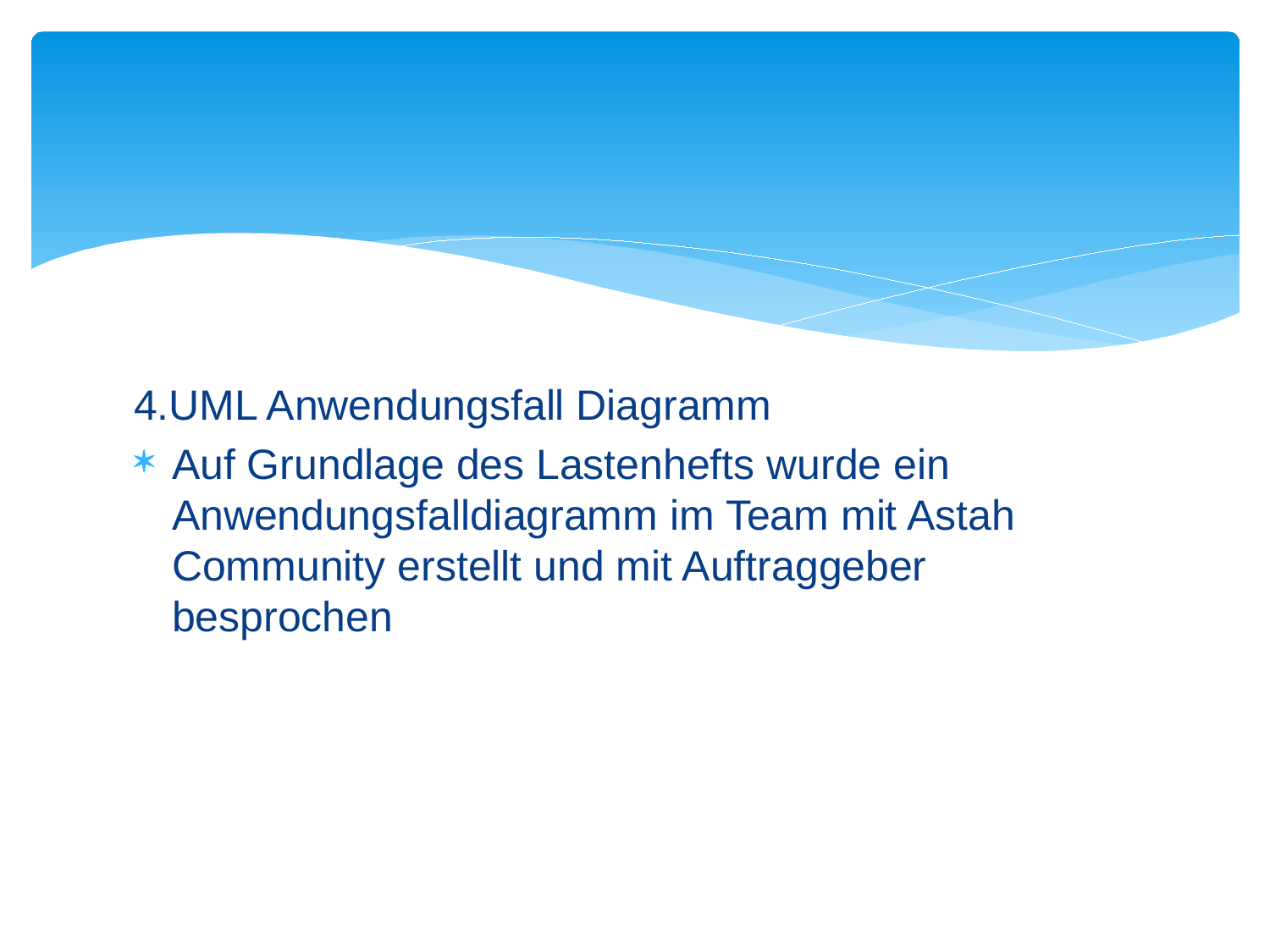

#
4.UML Anwendungsfall Diagramm
Auf Grundlage des Lastenhefts wurde ein Anwendungsfalldiagramm im Team mit Astah Community erstellt und mit Auftraggeber besprochen